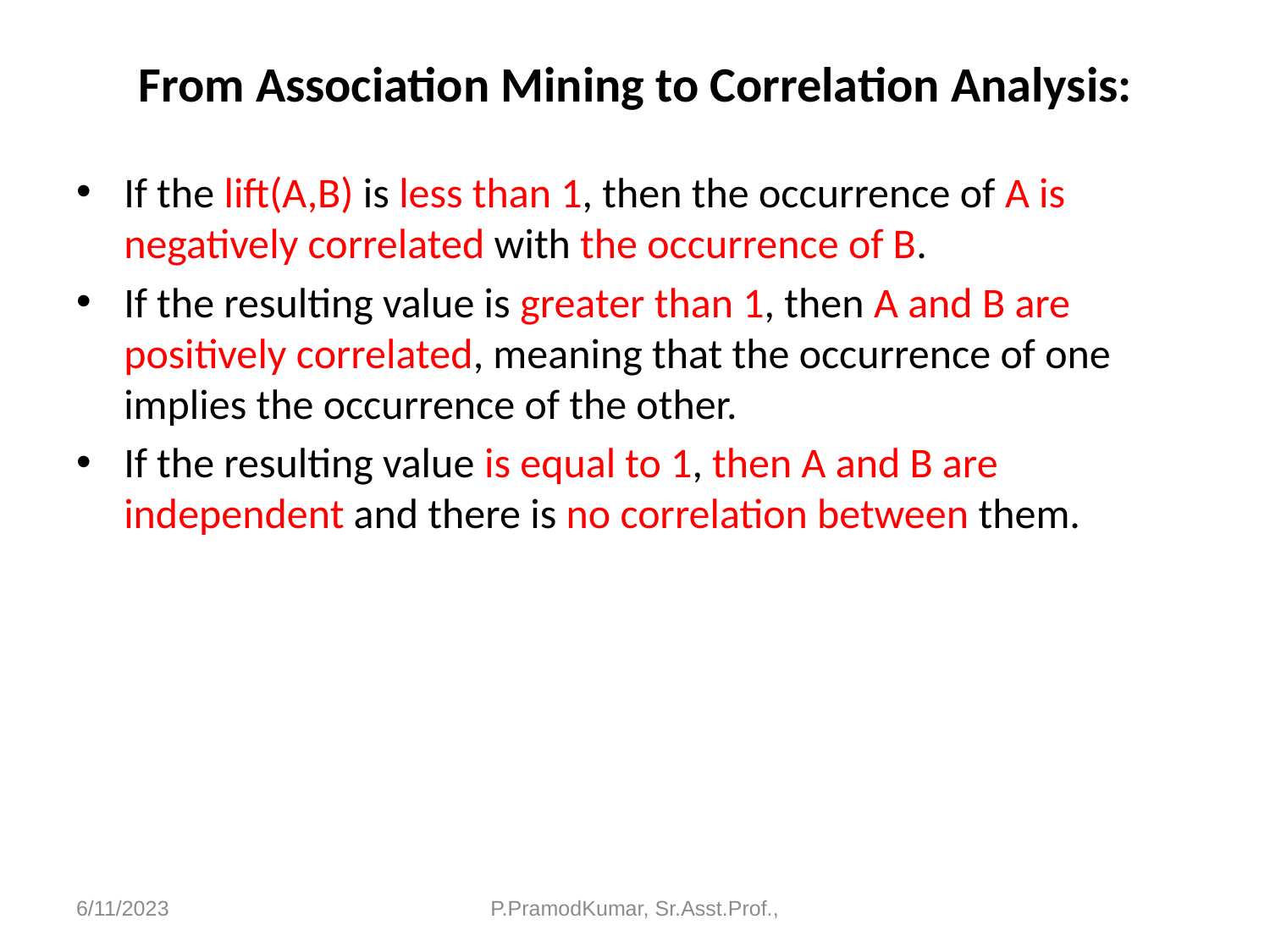

# From Association Mining to Correlation Analysis:
If the lift(A,B) is less than 1, then the occurrence of A is negatively correlated with the occurrence of B.
If the resulting value is greater than 1, then A and B are positively correlated, meaning that the occurrence of one implies the occurrence of the other.
If the resulting value is equal to 1, then A and B are independent and there is no correlation between them.

6/11/2023
P.PramodKumar, Sr.Asst.Prof.,